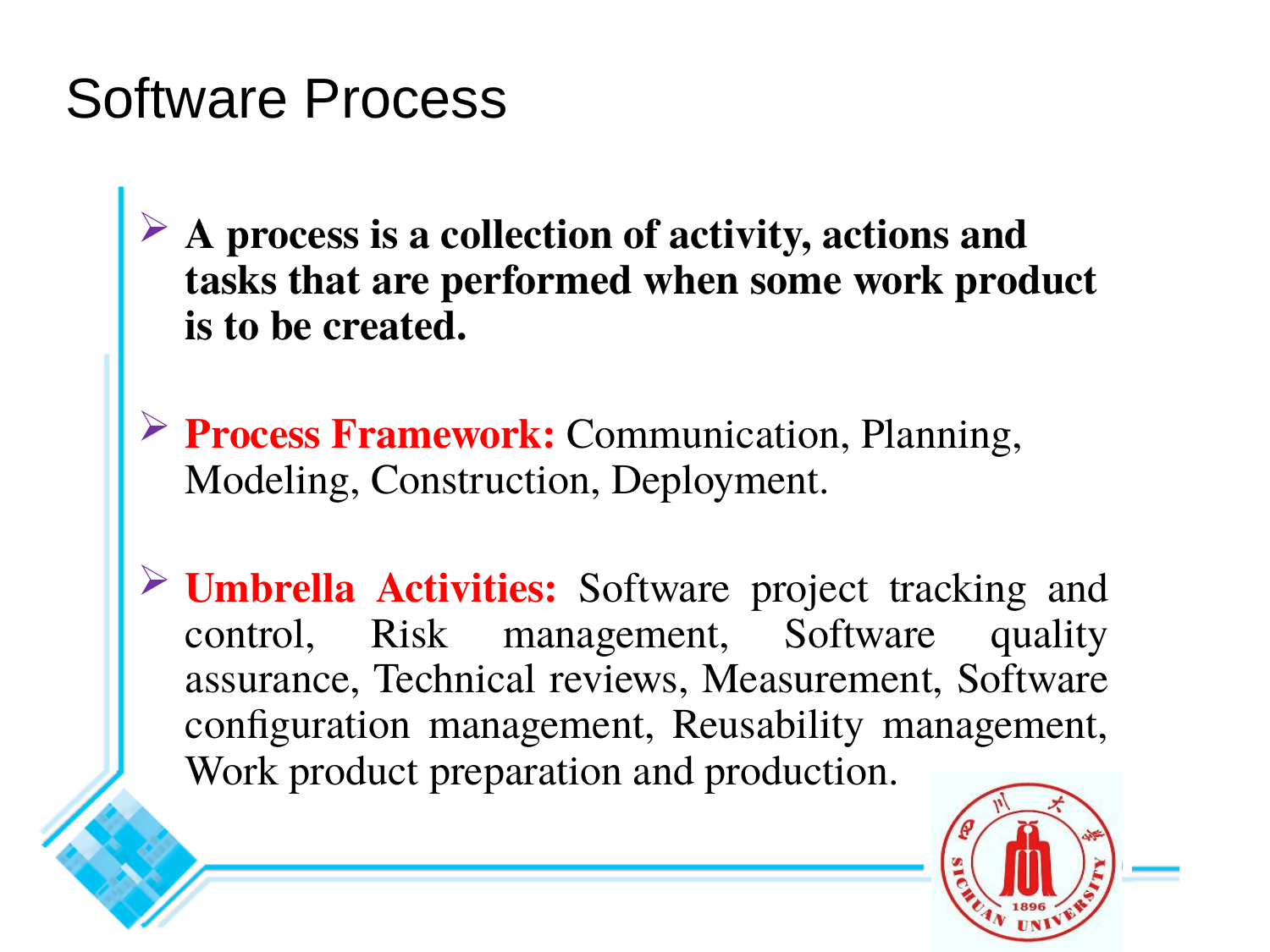

# Software Process

A process is a collection of activity, actions and tasks that are performed when some work product is to be created.

Process Framework: Communication, Planning, Modeling, Construction, Deployment.

Umbrella Activities: Software project tracking and control, Risk management, Software quality assurance, Technical reviews, Measurement, Software configuration management, Reusability management, Work product preparation and production.
30